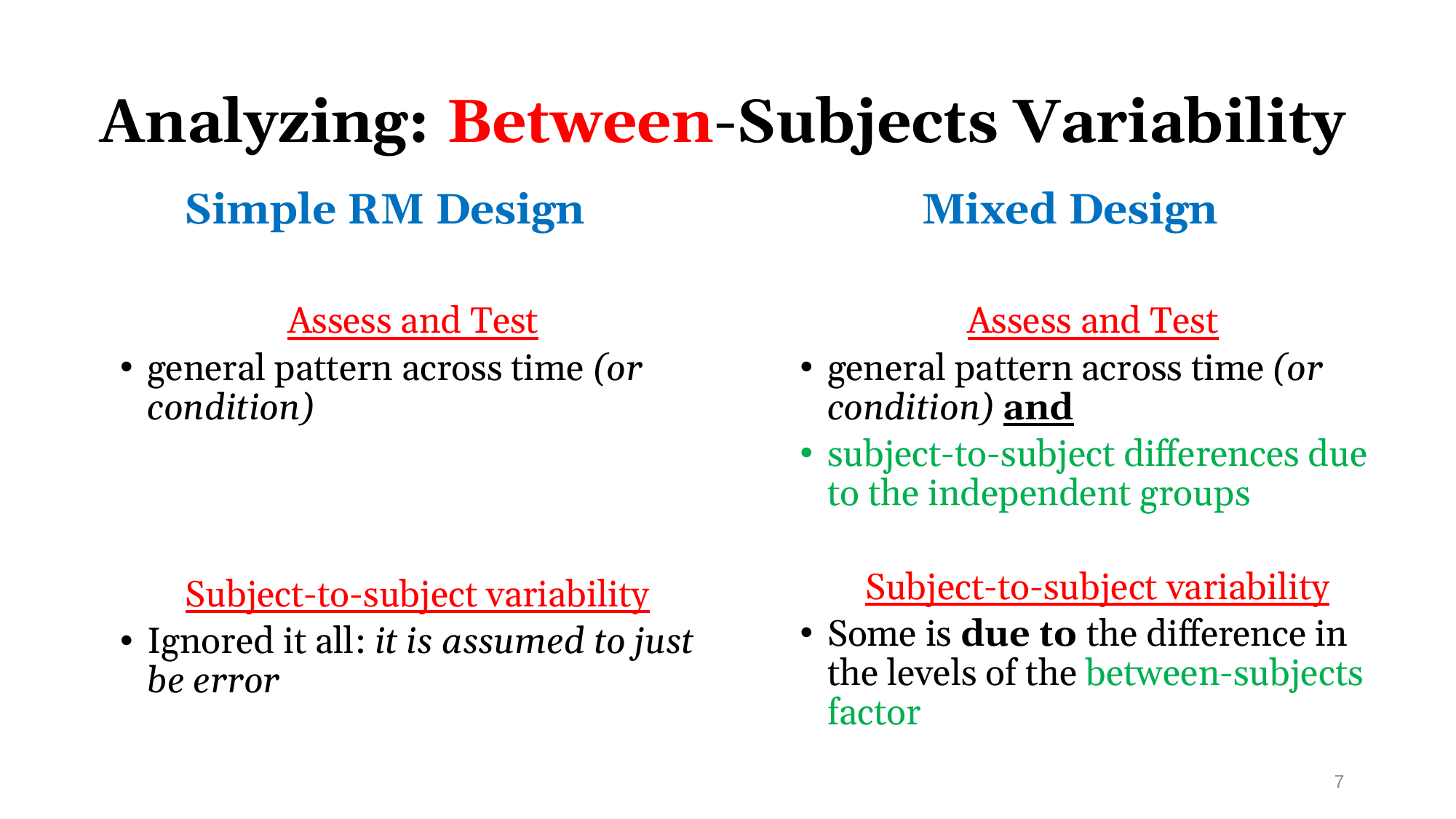

# Analyzing: Between-Subjects Variability
Mixed Design

Assess and Test
general pattern across time (or condition) and
subject-to-subject differences due to the independent groups

Subject-to-subject variability
Some is due to the difference in the levels of the between-subjects factor

Simple RM Design

Assess and Test
general pattern across time (or condition)

Subject-to-subject variability
Ignored it all: it is assumed to just be error
7